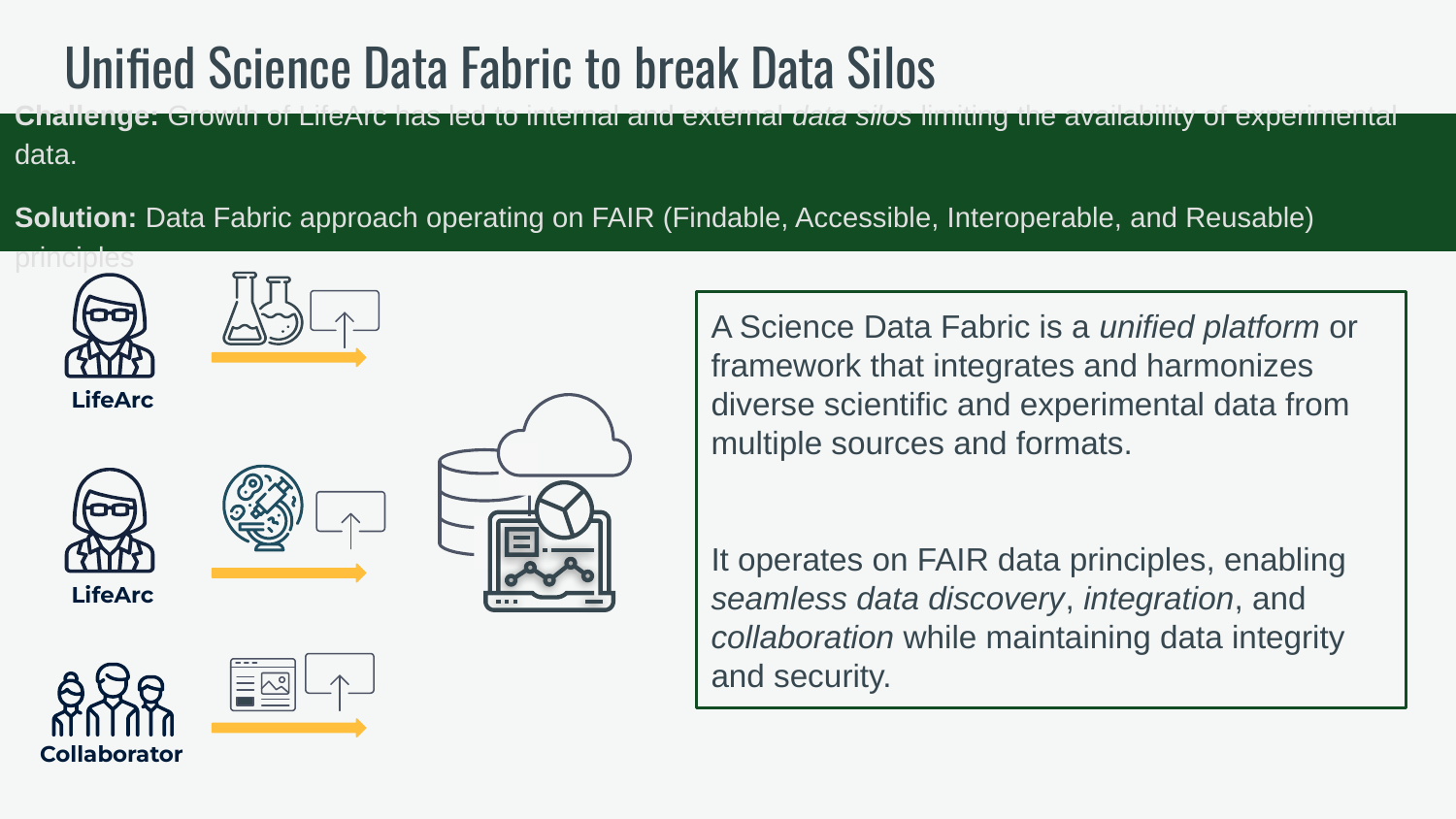

# Unified Science Data Fabric to break Data Silos
Challenge: Growth of LifeArc has led to internal and external data silos limiting the availability of experimental data.
Solution: Data Fabric approach operating on FAIR (Findable, Accessible, Interoperable, and Reusable) principles

A Science Data Fabric is a unified platform or framework that integrates and harmonizes diverse scientific and experimental data from multiple sources and formats.

It operates on FAIR data principles, enabling seamless data discovery, integration, and collaboration while maintaining data integrity and security.

LifeArc

LifeArc

Collaborator